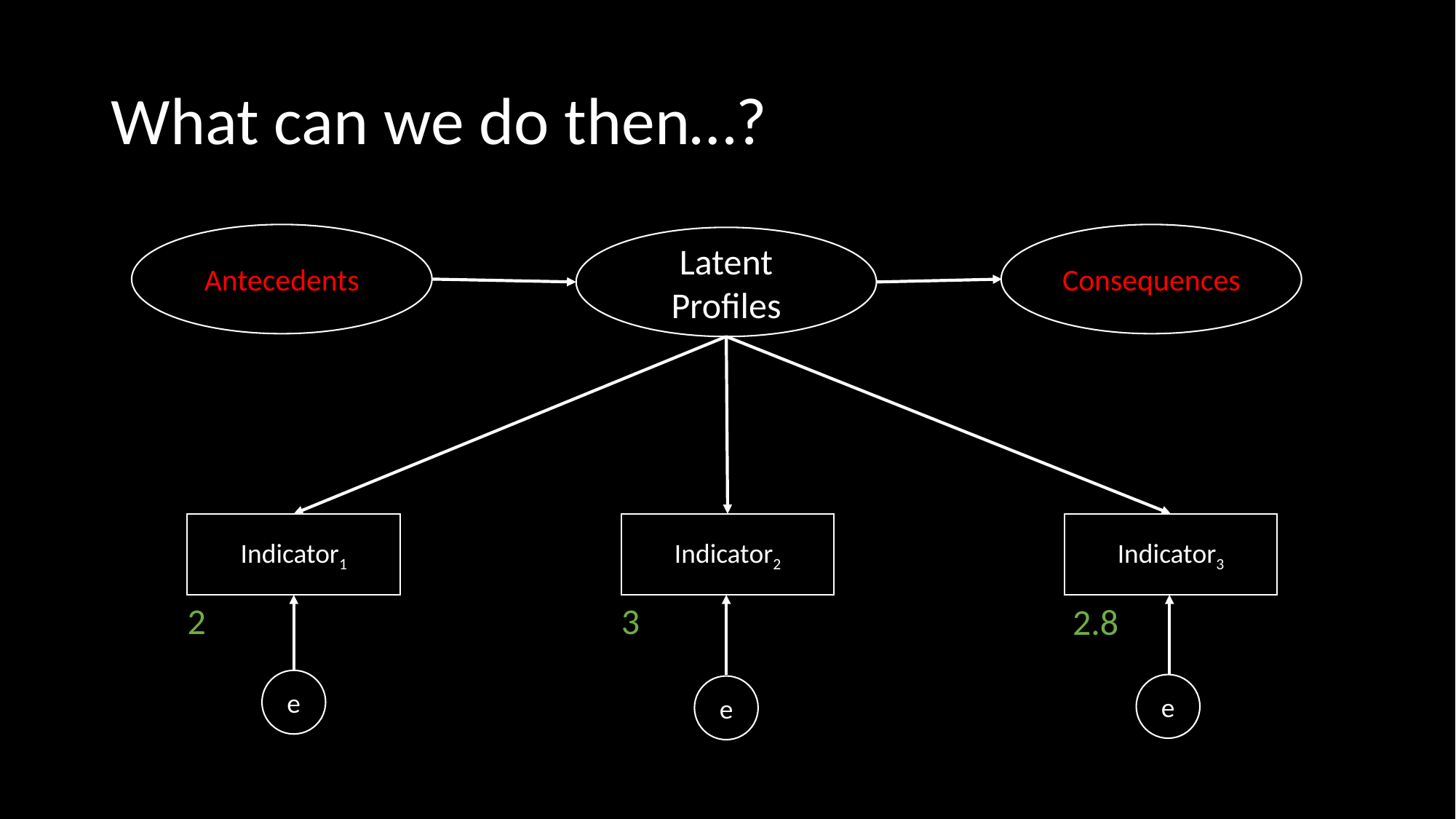

# What can we do then…?
Antecedents
Consequences
Latent
Profiles
Indicator1
Indicator2
Indicator3
2
3
2.8
e
e
e